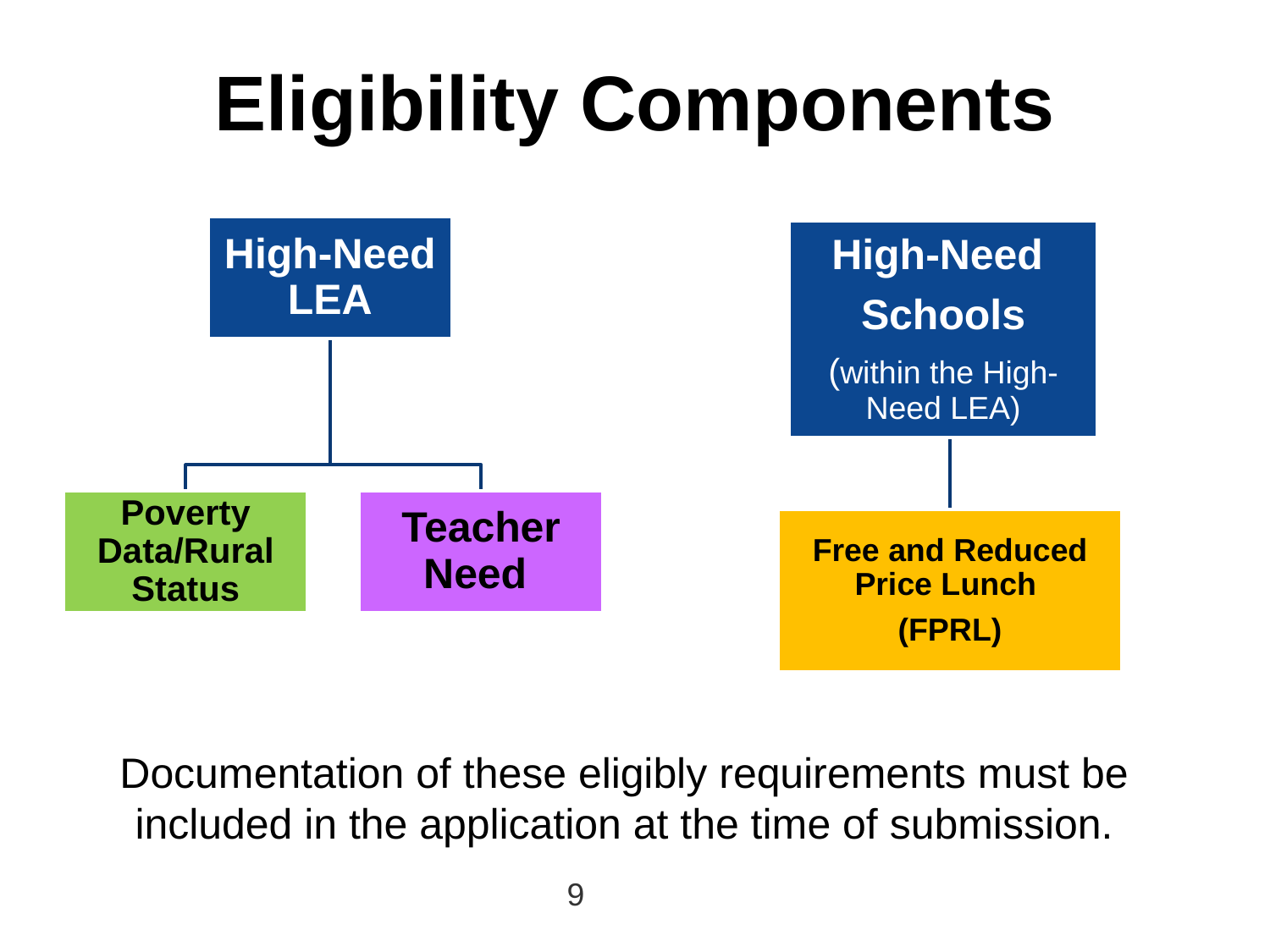

# Eligibility Components
High-Need LEA
Poverty Data/Rural Status
Teacher Need
High-Need
Schools
(within the High-Need LEA)
Free and Reduced Price Lunch
(FPRL)
Documentation of these eligibly requirements must be included in the application at the time of submission.
9